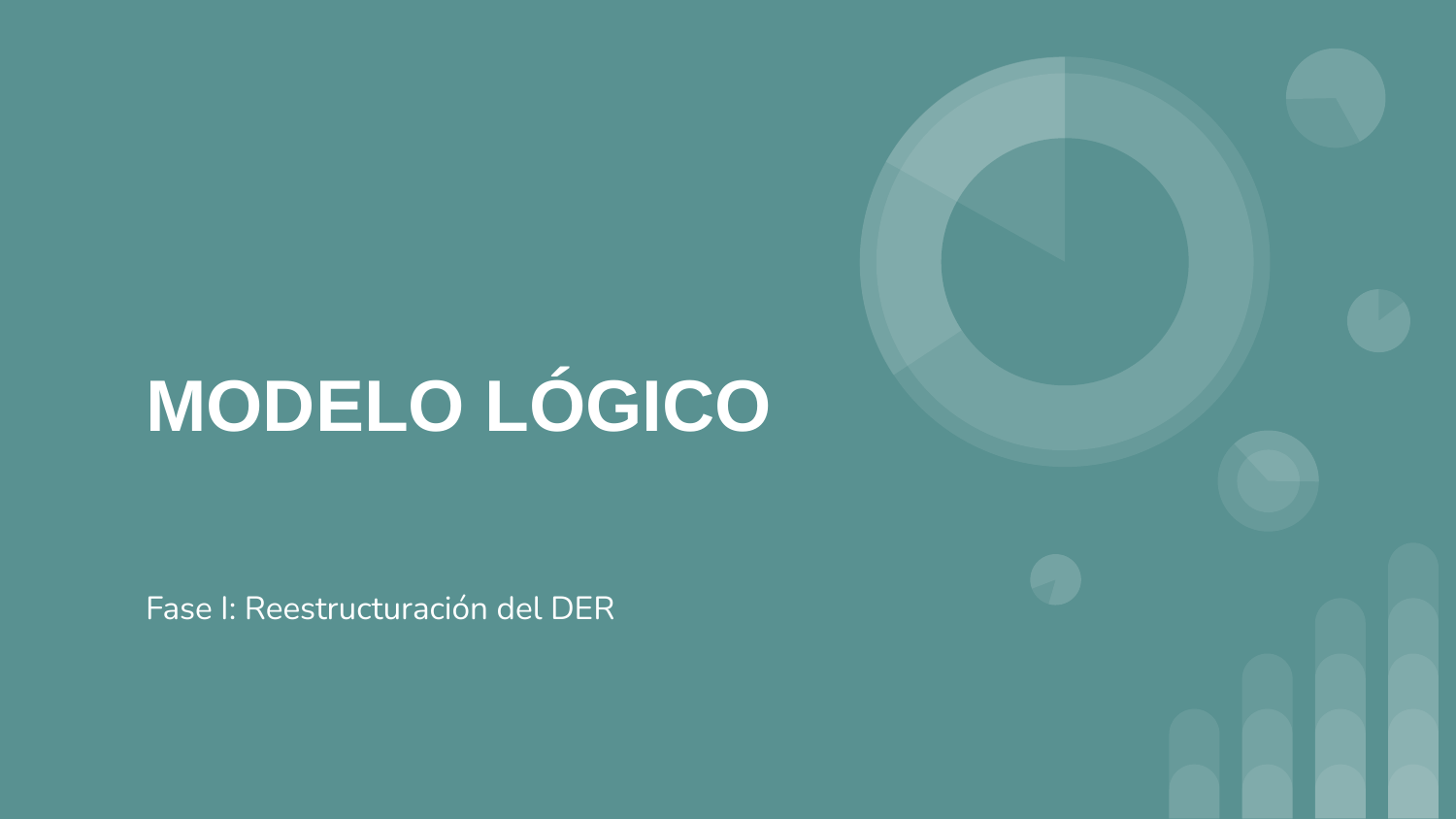

# MODELO LÓGICO
Fase I: Reestructuración del DER